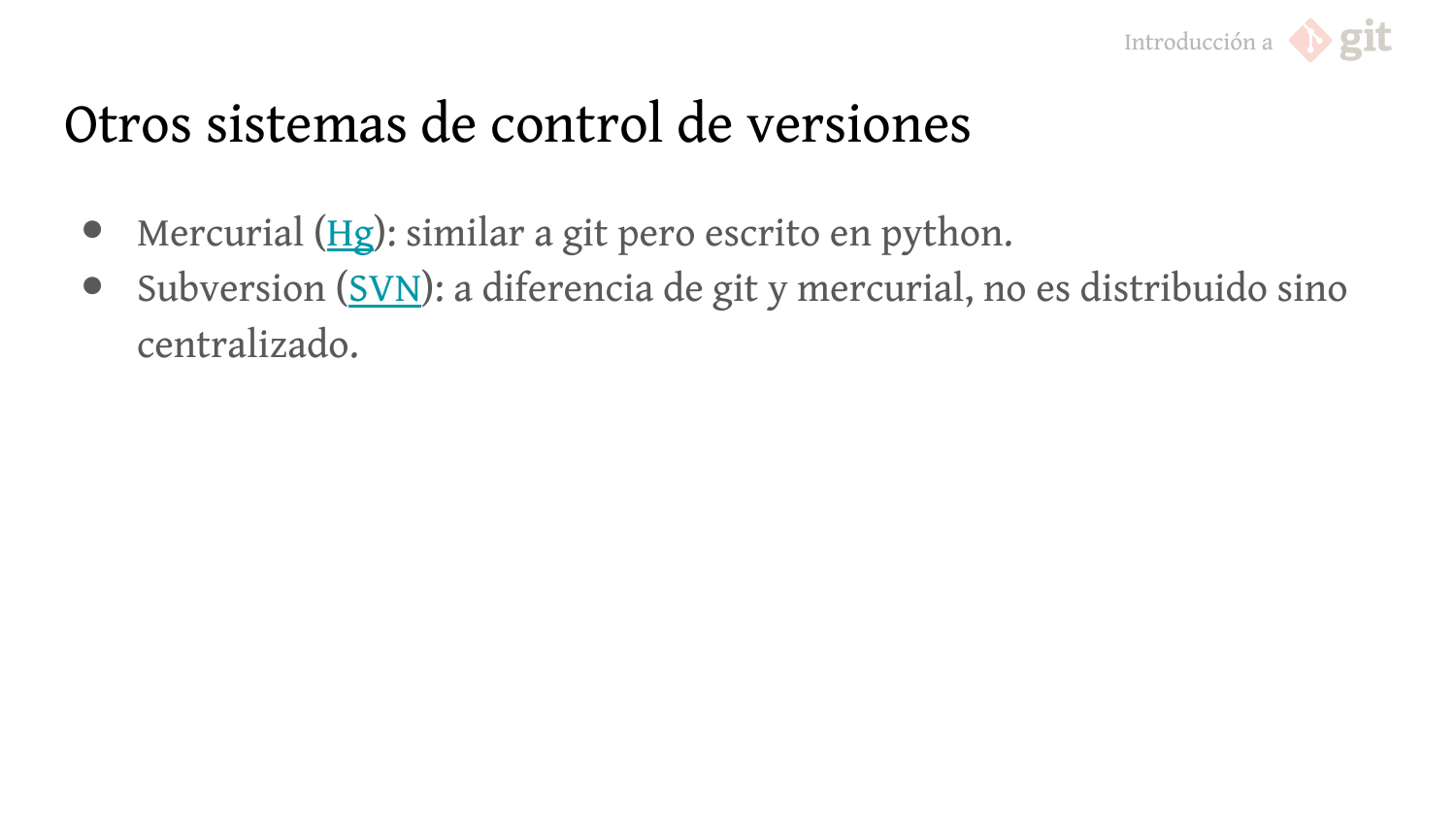

# Otros sistemas de control de versiones
Mercurial (Hg): similar a git pero escrito en python.
Subversion (SVN): a diferencia de git y mercurial, no es distribuido sino centralizado.